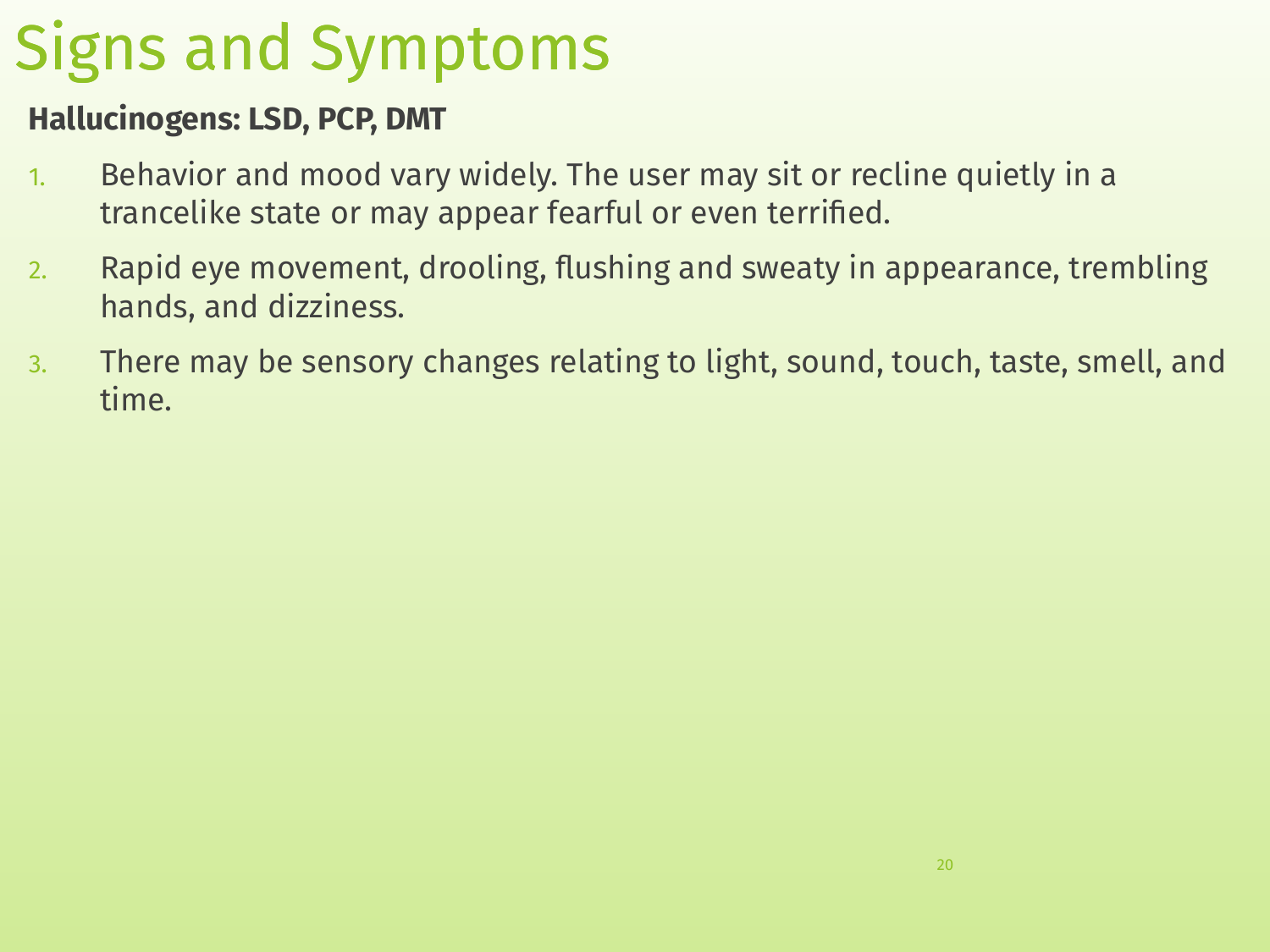

# Signs and Symptoms
Signs and Symptoms
Hallucinogens: LSD, PCP, DMT
Behavior and mood vary widely. The user may sit or recline quietly in a trancelike state or may appear fearful or even terrified.
Rapid eye movement, drooling, flushing and sweaty in appearance, trembling hands, and dizziness.
There may be sensory changes relating to light, sound, touch, taste, smell, and time.

20